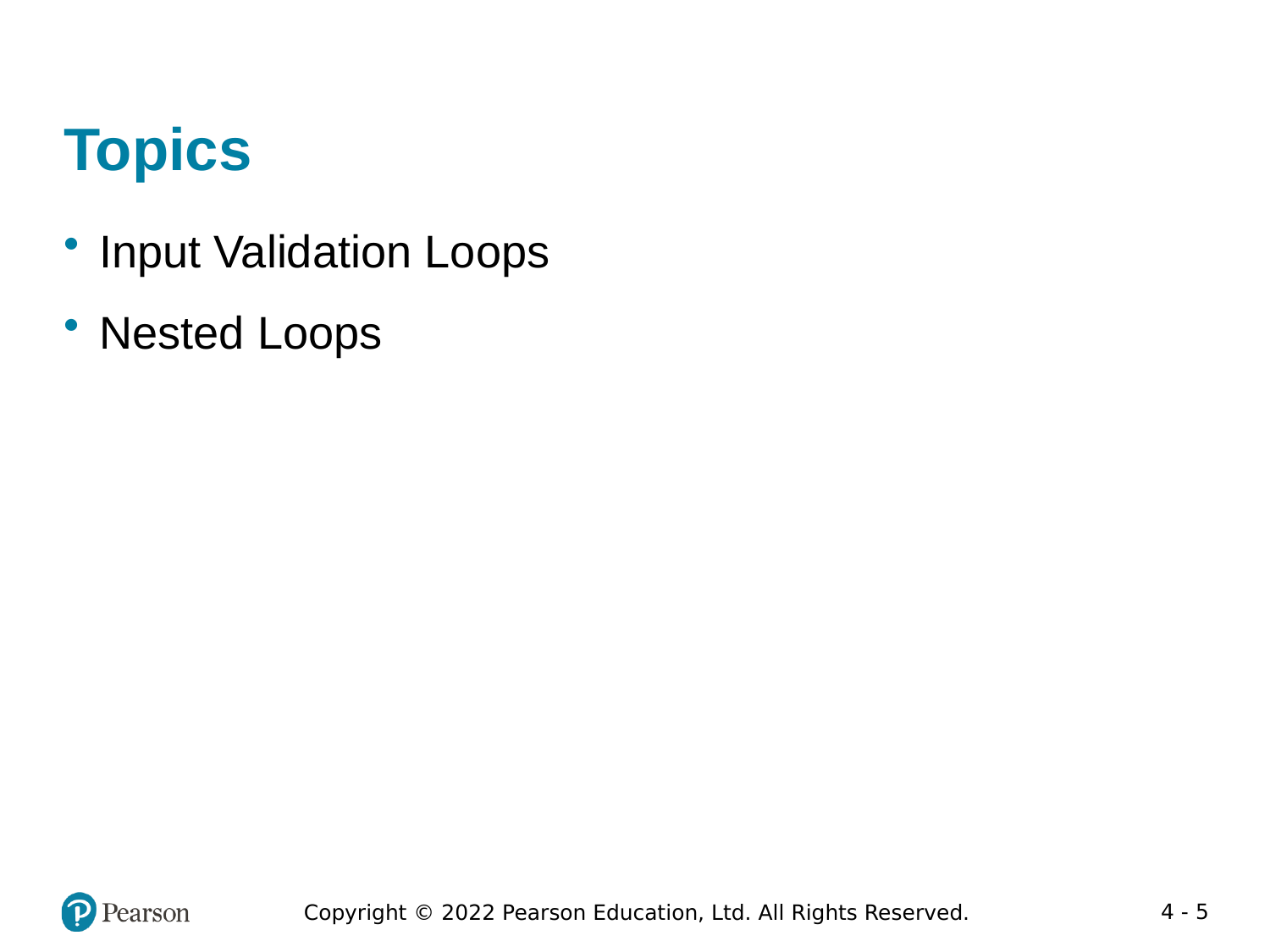

# Topics
Input Validation Loops
Nested Loops